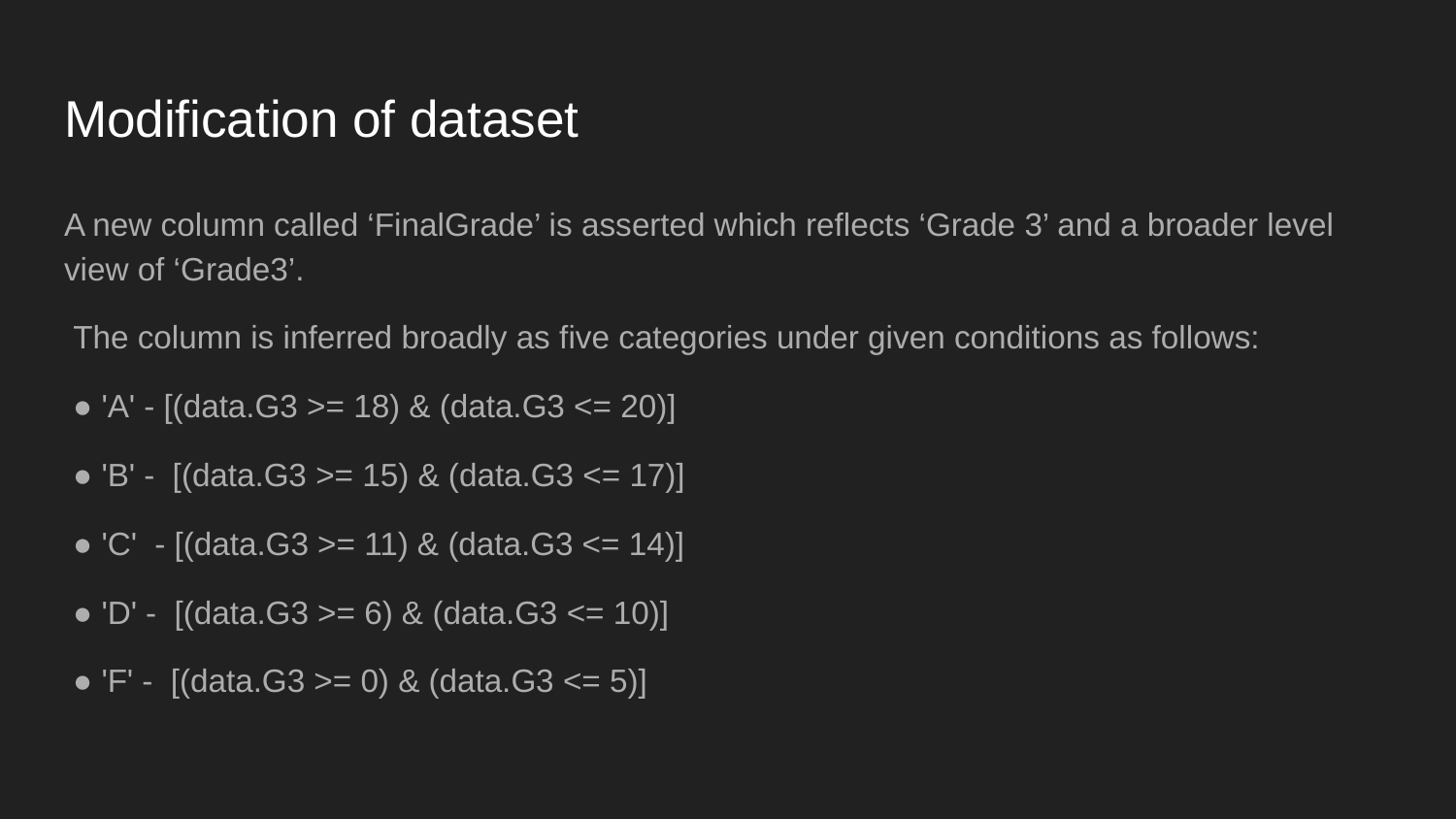

# Modification of dataset
A new column called ‘FinalGrade’ is asserted which reflects ‘Grade 3’ and a broader level view of ‘Grade3’.
 The column is inferred broadly as five categories under given conditions as follows:
 ● 'A' - [(data.G3 >= 18) & (data.G3 <= 20)]
 ● 'B' -  [(data.G3 >= 15) & (data.G3 <= 17)]
 ● 'C'  - [(data.G3 >= 11) & (data.G3 <= 14)]
 ● 'D' -  [(data.G3 >= 6) & (data.G3 <= 10)]
 ● 'F' -  [(data.G3 >= 0) & (data.G3 <= 5)]